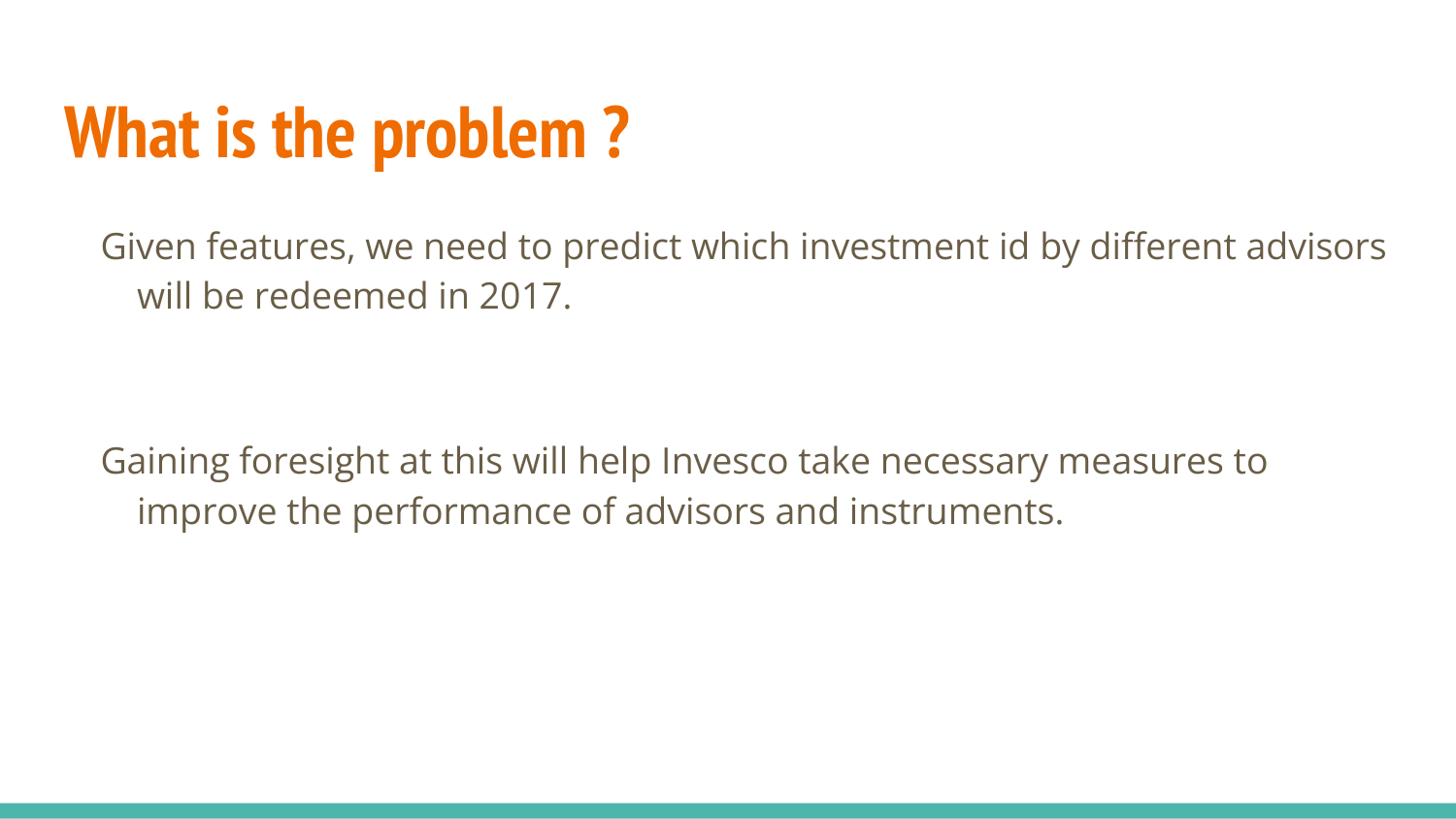

# What is the problem ?
Given features, we need to predict which investment id by different advisors will be redeemed in 2017.

Gaining foresight at this will help Invesco take necessary measures to improve the performance of advisors and instruments.